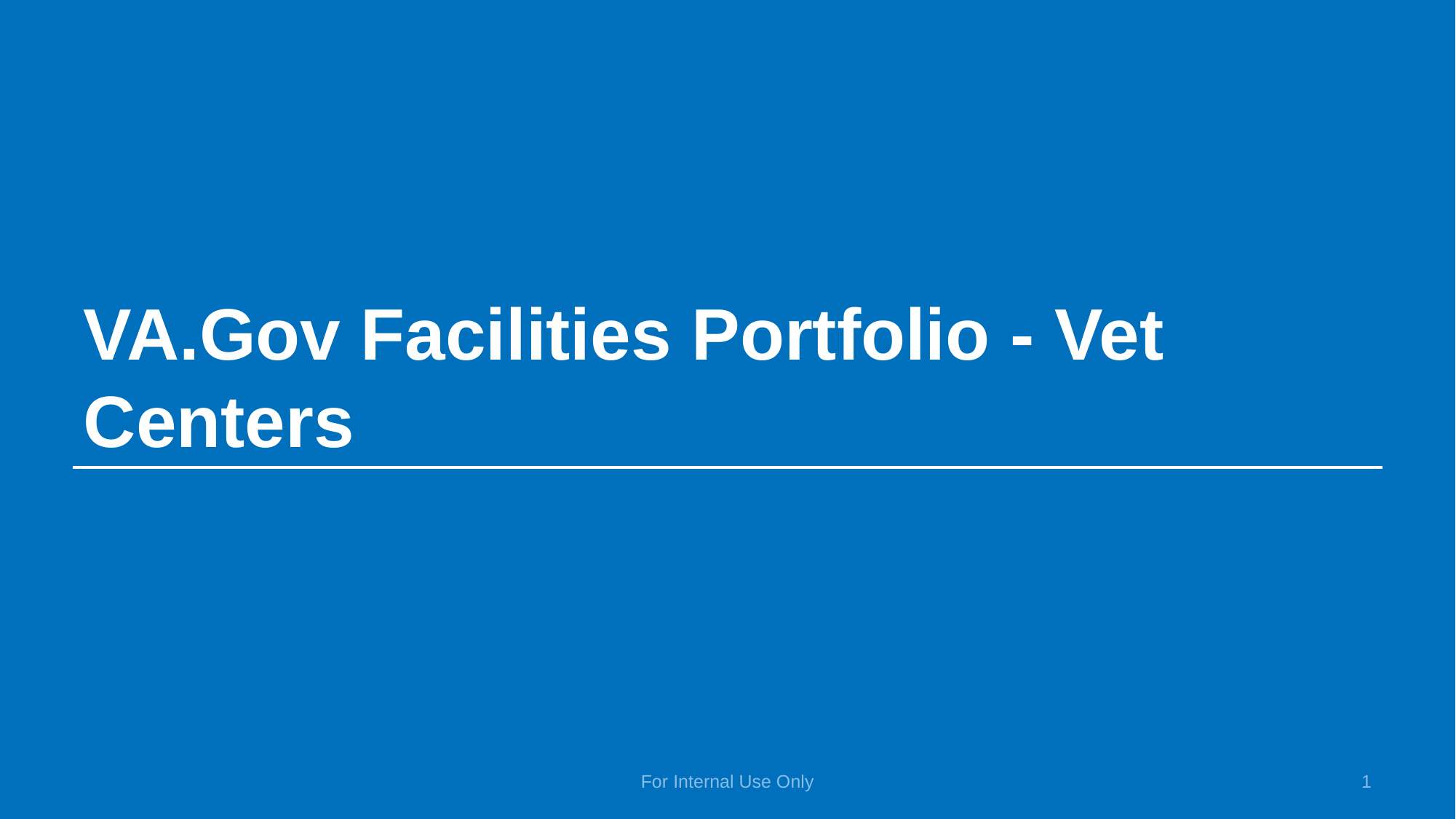

# VA.Gov Facilities Portfolio - Vet Centers
For Internal Use Only
1